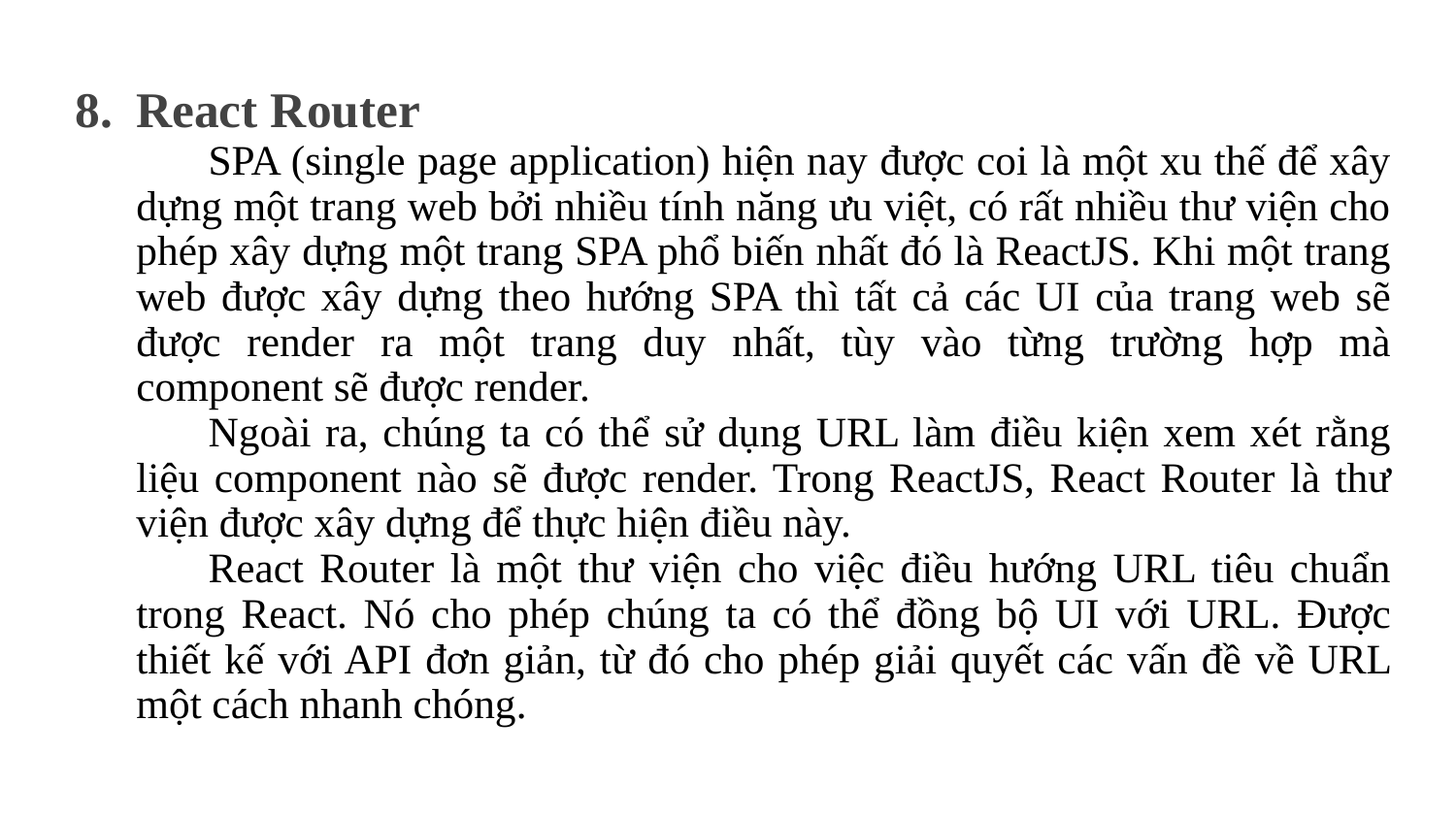

React Router
SPA (single page application) hiện nay được coi là một xu thế để xây dựng một trang web bởi nhiều tính năng ưu việt, có rất nhiều thư viện cho phép xây dựng một trang SPA phổ biến nhất đó là ReactJS. Khi một trang web được xây dựng theo hướng SPA thì tất cả các UI của trang web sẽ được render ra một trang duy nhất, tùy vào từng trường hợp mà component sẽ được render.
Ngoài ra, chúng ta có thể sử dụng URL làm điều kiện xem xét rằng liệu component nào sẽ được render. Trong ReactJS, React Router là thư viện được xây dựng để thực hiện điều này.
React Router là một thư viện cho việc điều hướng URL tiêu chuẩn trong React. Nó cho phép chúng ta có thể đồng bộ UI với URL. Được thiết kế với API đơn giản, từ đó cho phép giải quyết các vấn đề về URL một cách nhanh chóng.